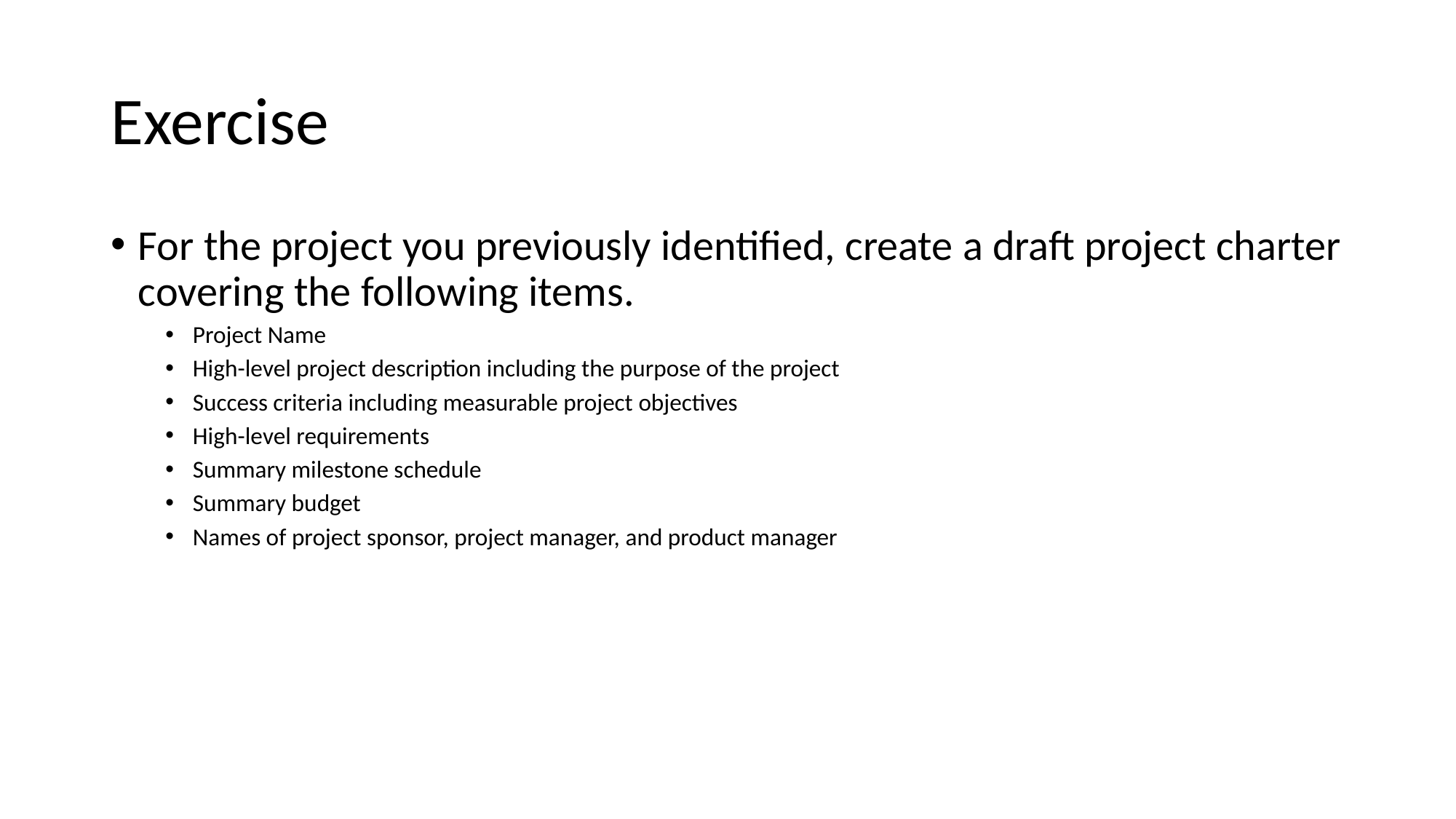

# Exercise
For the project you previously identified, create a draft project charter covering the following items.
Project Name
High-level project description including the purpose of the project
Success criteria including measurable project objectives
High-level requirements
Summary milestone schedule
Summary budget
Names of project sponsor, project manager, and product manager